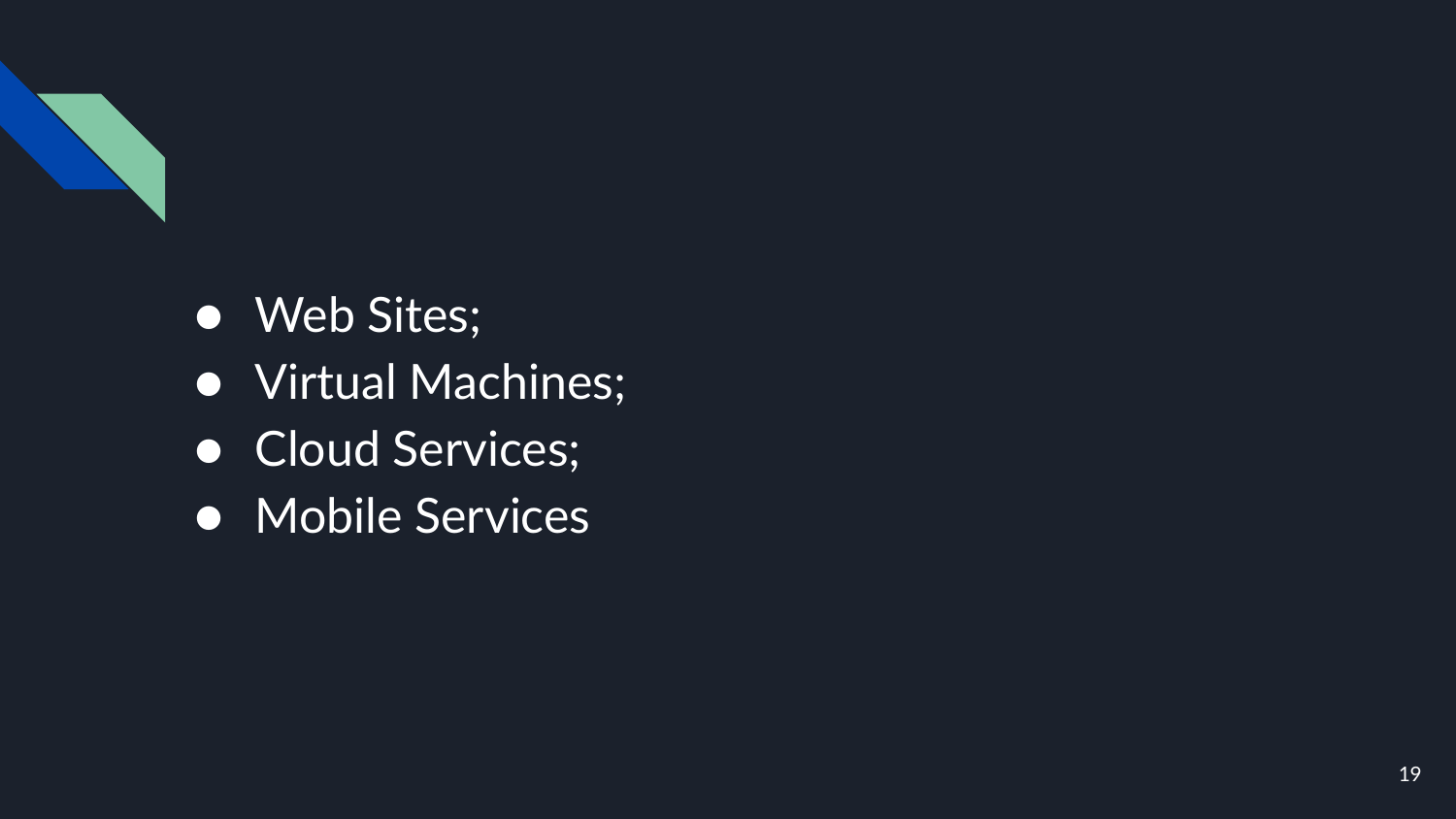

Web Sites;
Virtual Machines;
Cloud Services;
Mobile Services
19